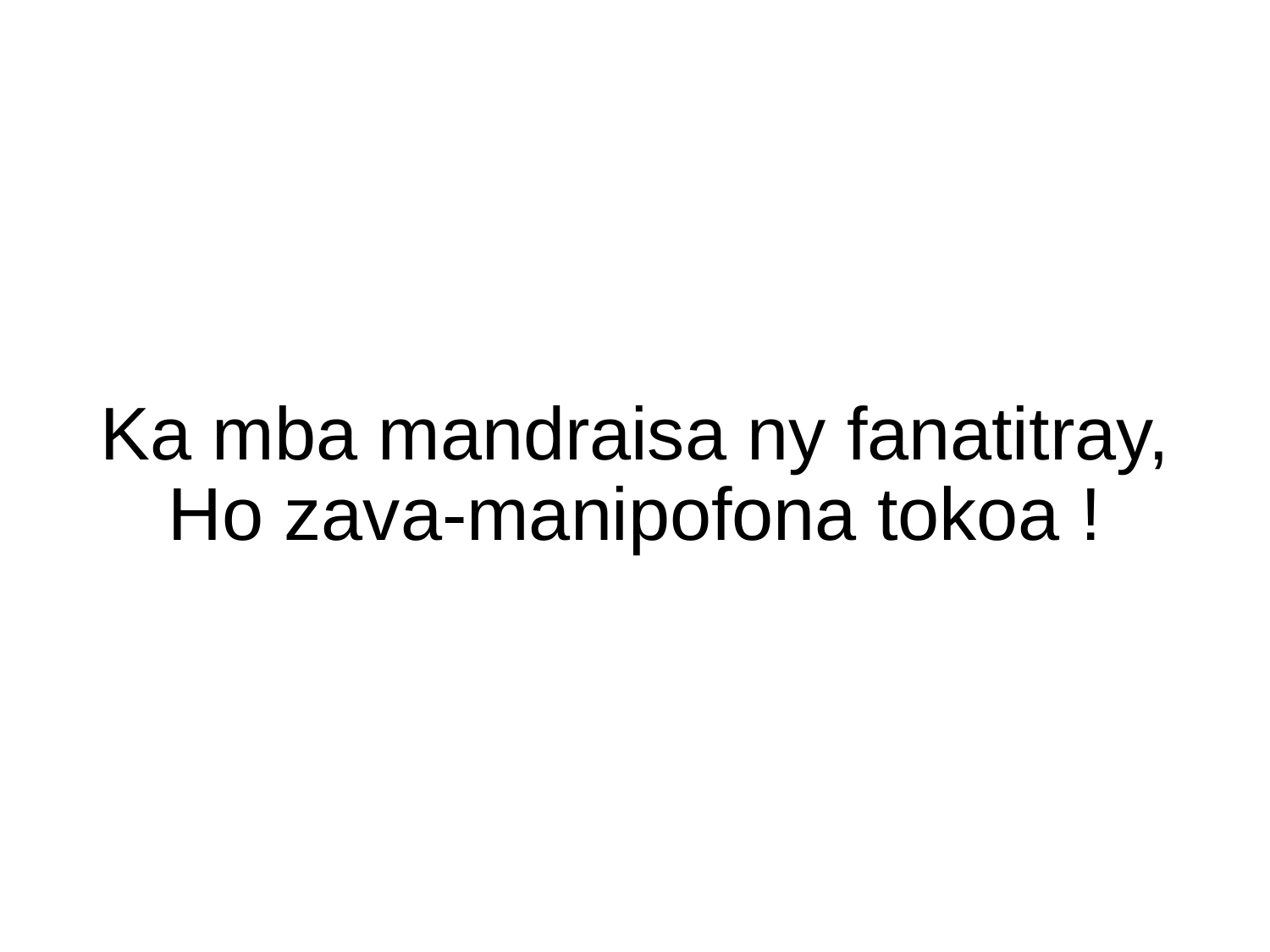

Ka mba mandraisa ny fanatitray,
Ho zava-manipofona tokoa !